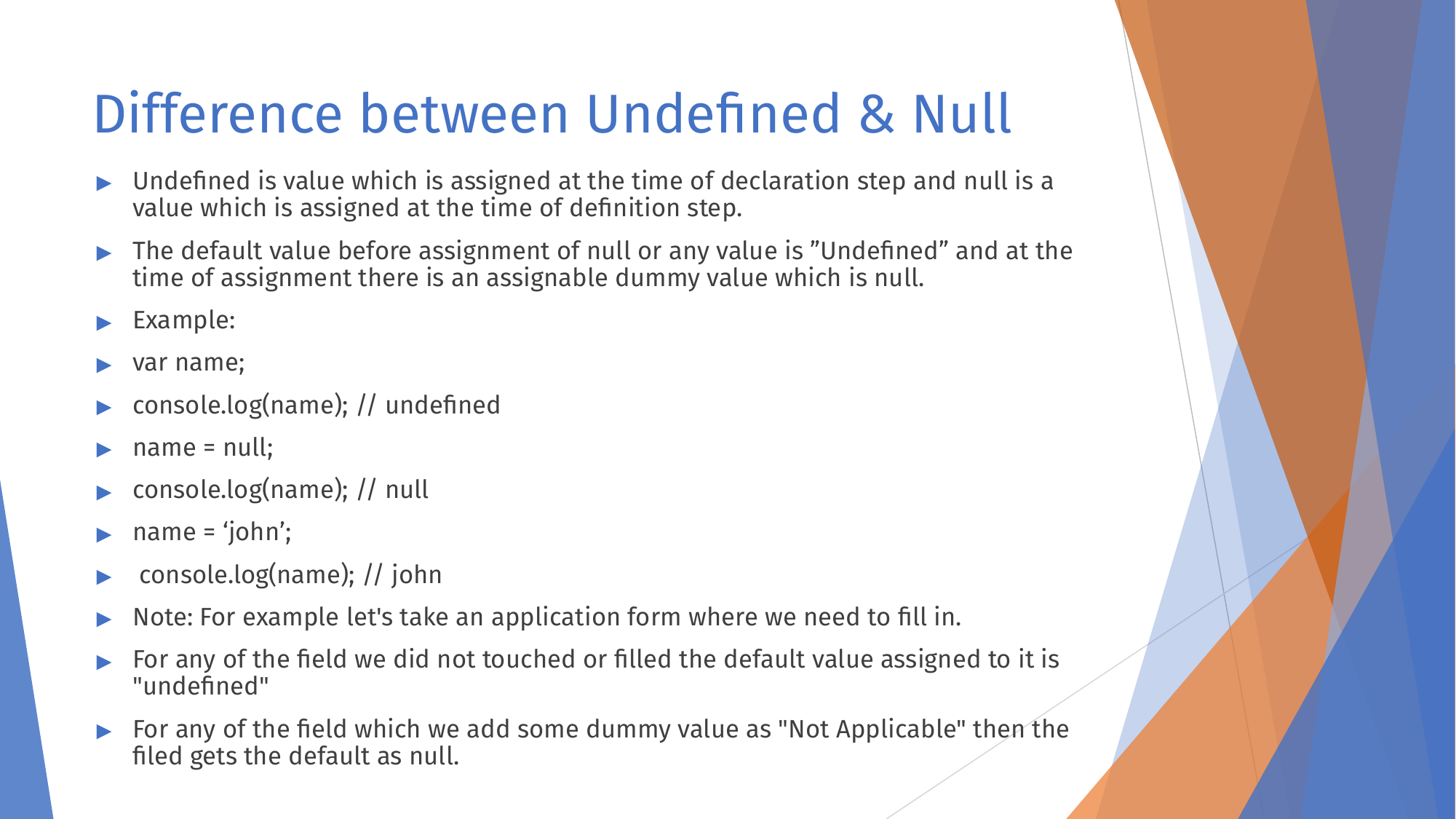

# Difference between Undeﬁned & Null
Undeﬁned is value which is assigned at the time of declaration step and null is a value which is assigned at the time of deﬁnition step.
The default value before assignment of null or any value is ”Undefined” and at the time of assignment there is an assignable dummy value which is null.
Example:
var name;
console.log(name); // undefined
name = null;
console.log(name); // null
name = ‘john’;
 console.log(name); // john
Note: For example let's take an application form where we need to fill in.
For any of the field we did not touched or ﬁlled the default value assigned to it is "undeﬁned"
For any of the field which we add some dummy value as "Not Applicable" then the filed gets the default as null.